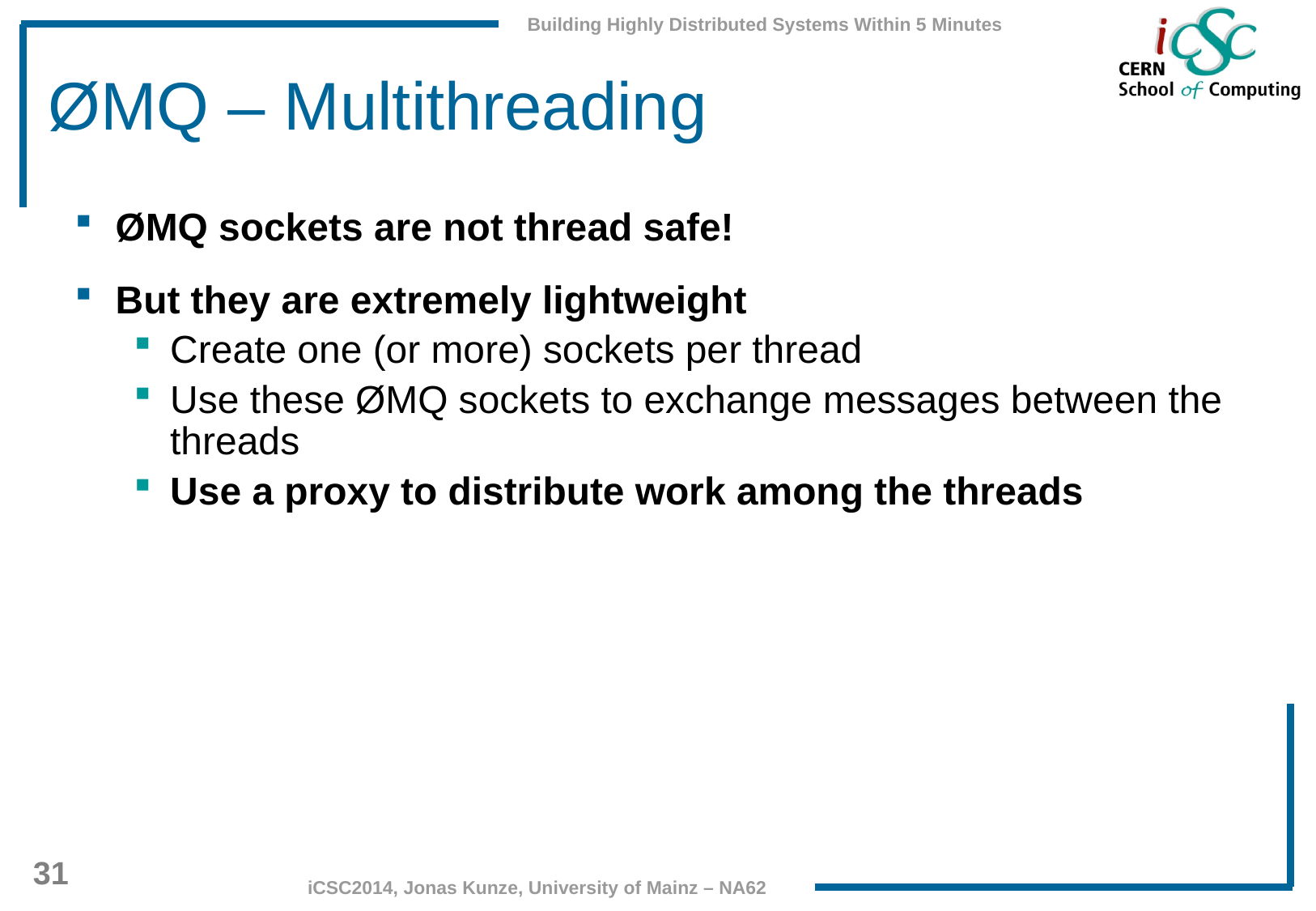

# ØMQ – Multithreading
ØMQ sockets are not thread safe!
But they are extremely lightweight
Create one (or more) sockets per thread
Use these ØMQ sockets to exchange messages between the threads
Use a proxy to distribute work among the threads